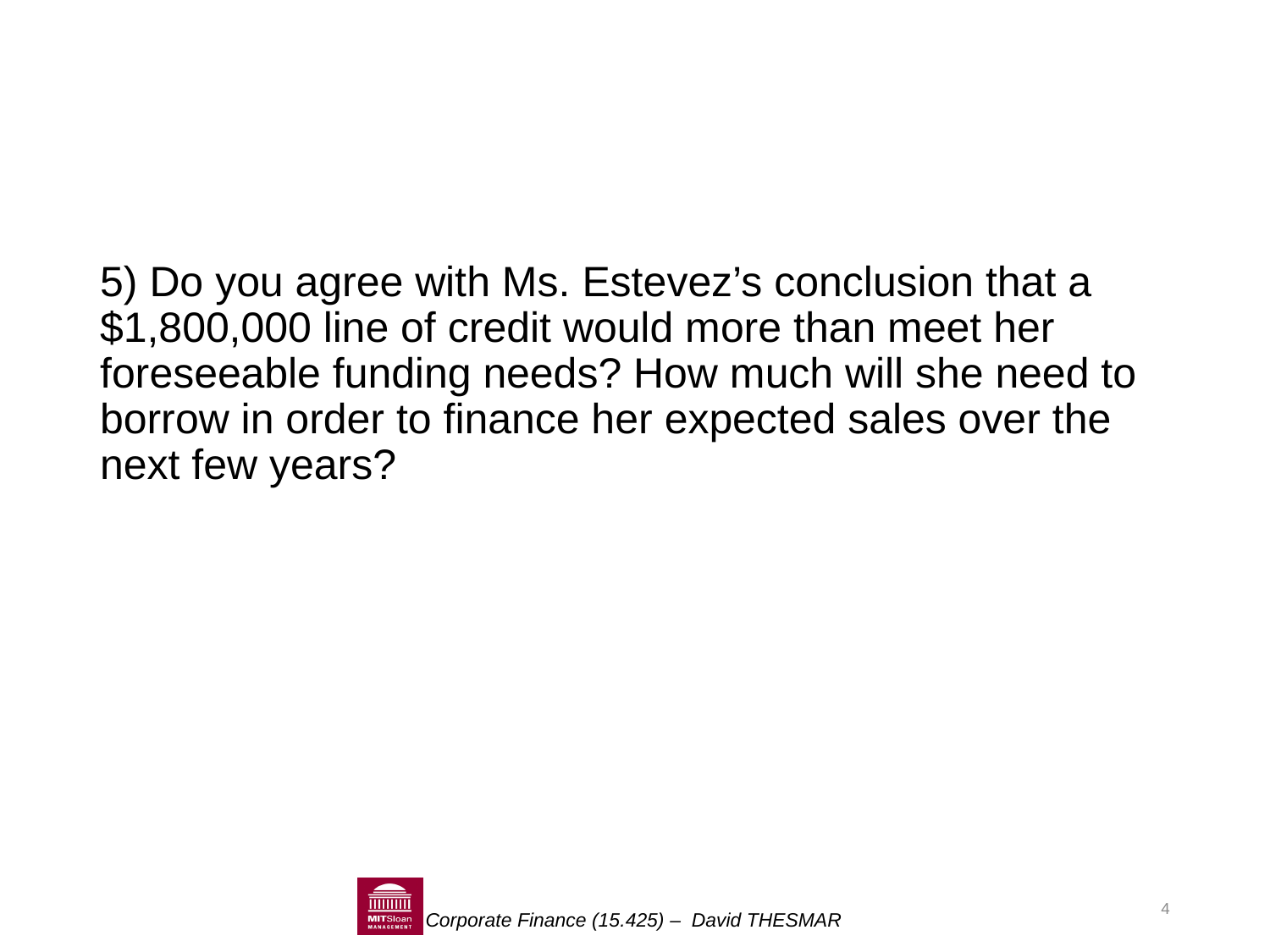

5) Do you agree with Ms. Estevez’s conclusion that a $1,800,000 line of credit would more than meet her foreseeable funding needs? How much will she need to borrow in order to finance her expected sales over the next few years?

4